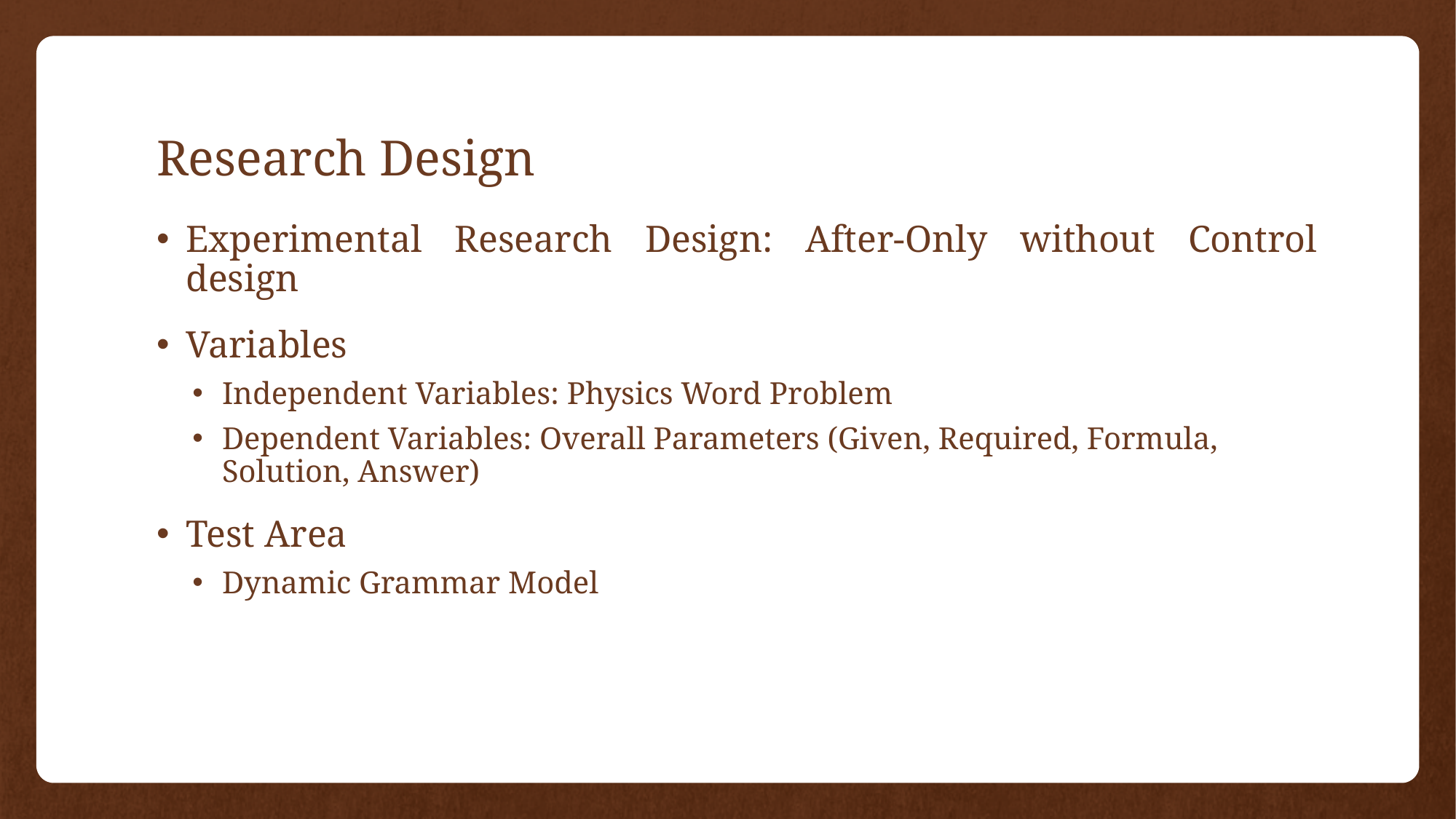

# Research Design
Experimental Research Design: After-Only without Control design
Variables
Independent Variables: Physics Word Problem
Dependent Variables: Overall Parameters (Given, Required, Formula, Solution, Answer)
Test Area
Dynamic Grammar Model